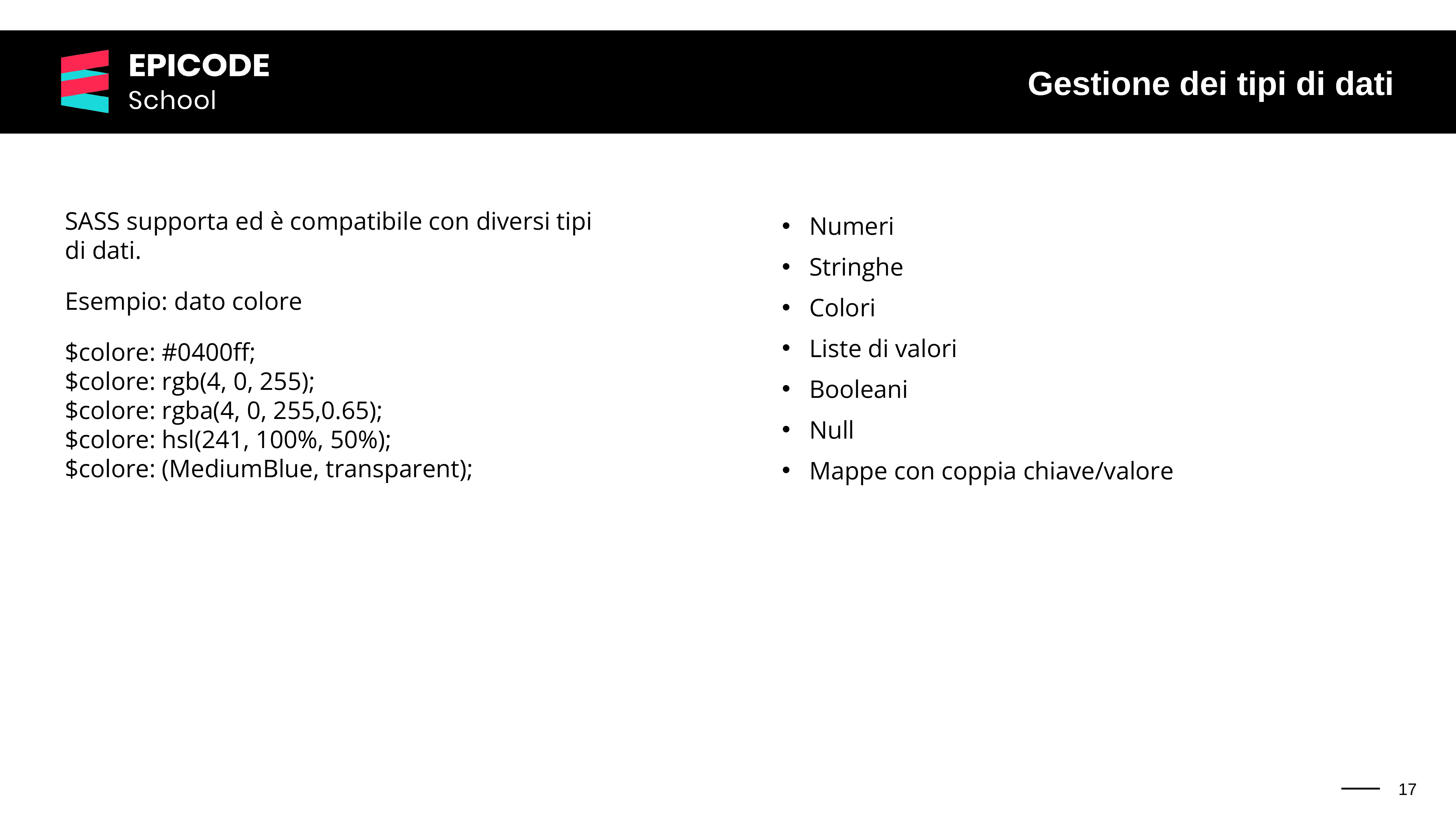

Gestione dei tipi di dati
SASS supporta ed è compatibile con diversi tipi di dati.

Esempio: dato colore

$colore: #0400ff;
$colore: rgb(4, 0, 255);
$colore: rgba(4, 0, 255,0.65);
$colore: hsl(241, 100%, 50%);
$colore: (MediumBlue, transparent);
Numeri
Stringhe
Colori
Liste di valori
Booleani
Null
Mappe con coppia chiave/valore
17